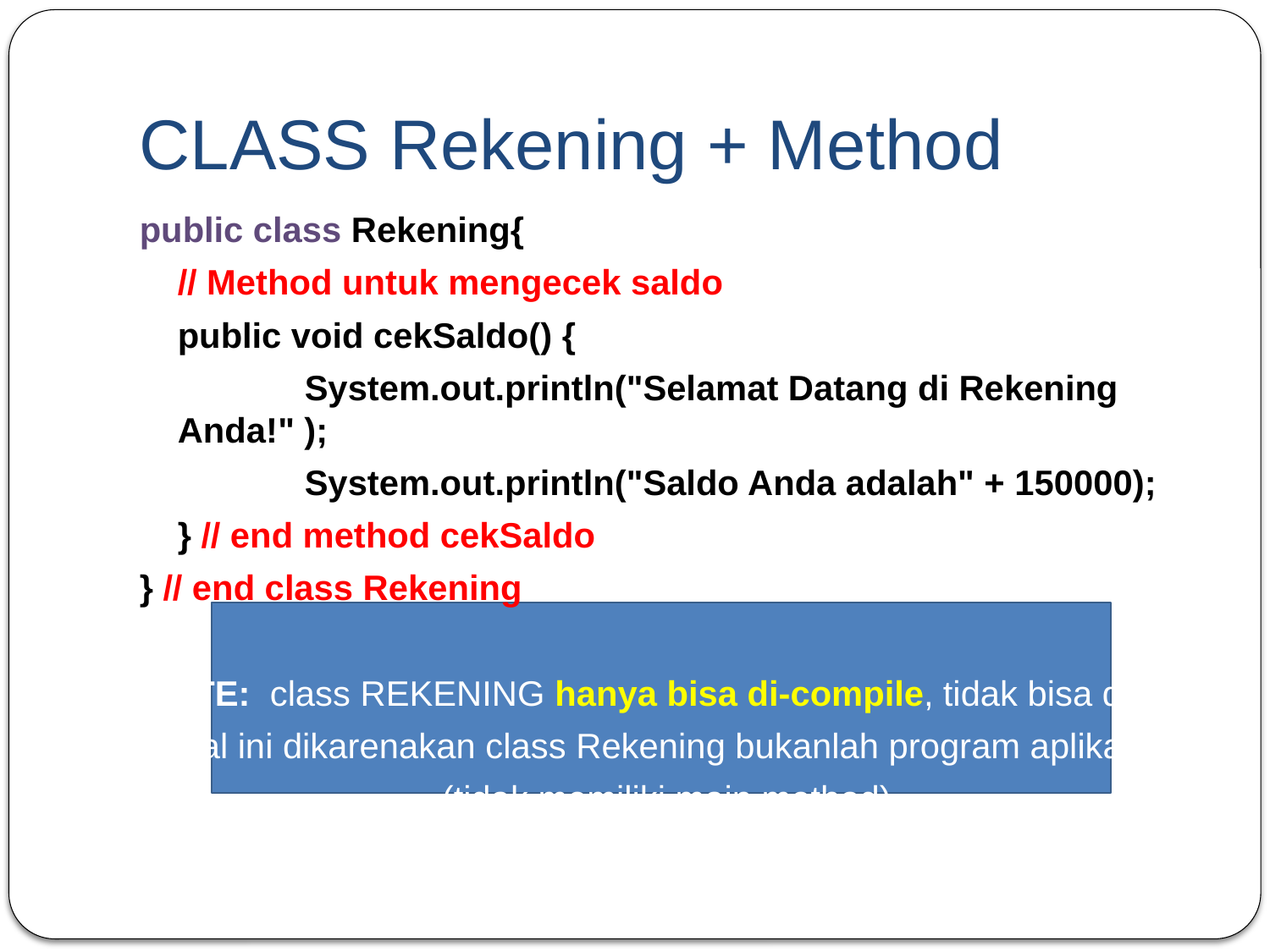

# CLASS Rekening + Method
public class Rekening{
	// Method untuk mengecek saldo
	public void cekSaldo() {
		System.out.println("Selamat Datang di Rekening Anda!" );
		System.out.println("Saldo Anda adalah" + 150000);
	} // end method cekSaldo
} // end class Rekening

NOTE:  class REKENING hanya bisa di-compile, tidak bisa di-run
Hal ini dikarenakan class Rekening bukanlah program aplikasi
(tidak memiliki main method)